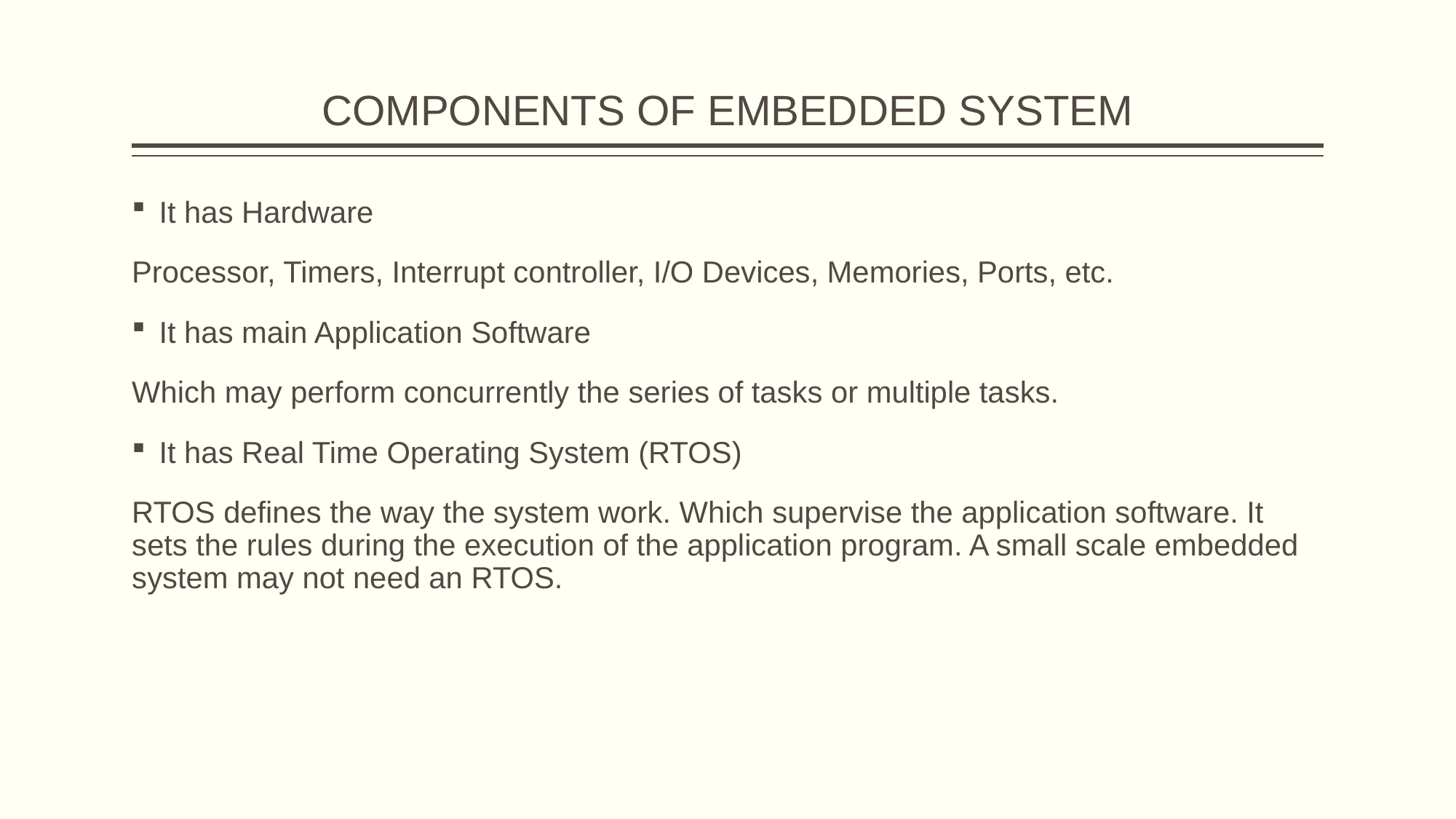

# COMPONENTS OF EMBEDDED SYSTEM
It has Hardware
Processor, Timers, Interrupt controller, I/O Devices, Memories, Ports, etc.
It has main Application Software
Which may perform concurrently the series of tasks or multiple tasks.
It has Real Time Operating System (RTOS)
RTOS defines the way the system work. Which supervise the application software. It sets the rules during the execution of the application program. A small scale embedded system may not need an RTOS.